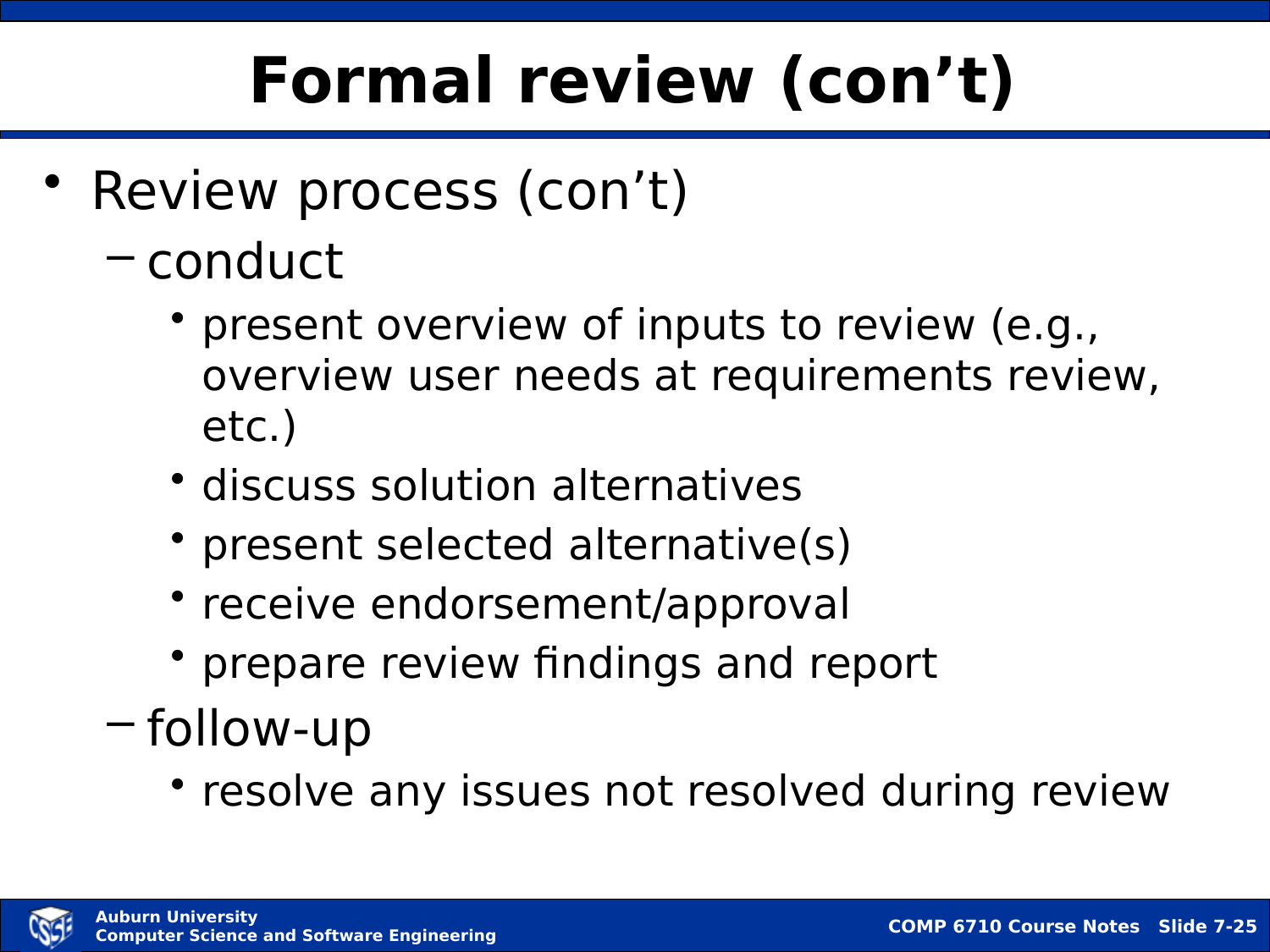

# Formal review (con’t)
Review process (con’t)
conduct
present overview of inputs to review (e.g., overview user needs at requirements review, etc.)
discuss solution alternatives
present selected alternative(s)
receive endorsement/approval
prepare review findings and report
follow-up
resolve any issues not resolved during review